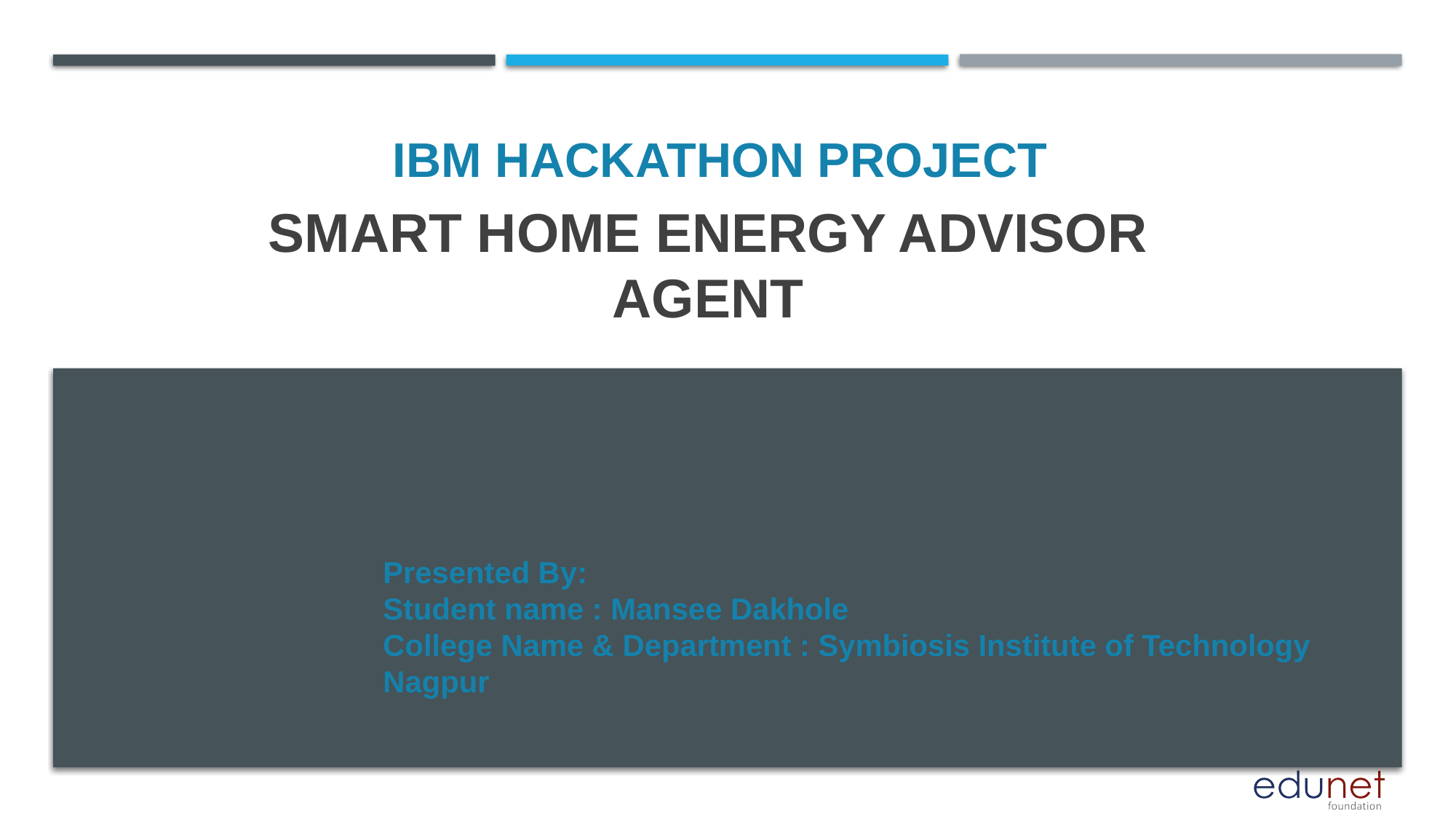

IBM HACKATHON PROJECT
# Smart Home Energy Advisor Agent
Presented By:
Student name : Mansee Dakhole
College Name & Department : Symbiosis Institute of Technology Nagpur